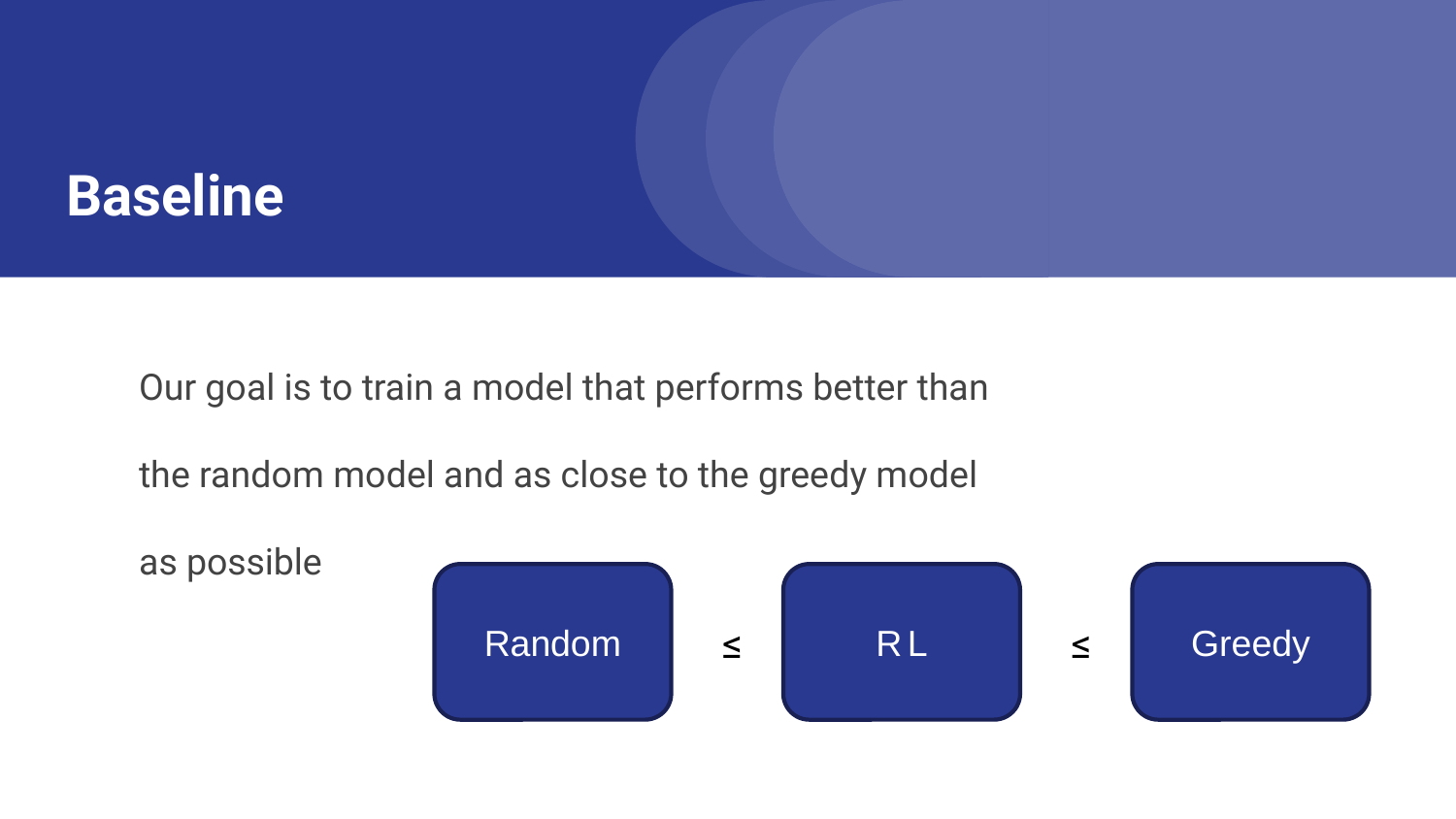

# Baseline
Our goal is to train a model that performs better than
the random model and as close to the greedy model
as possible

Random
R L
Greedy
≤
≤